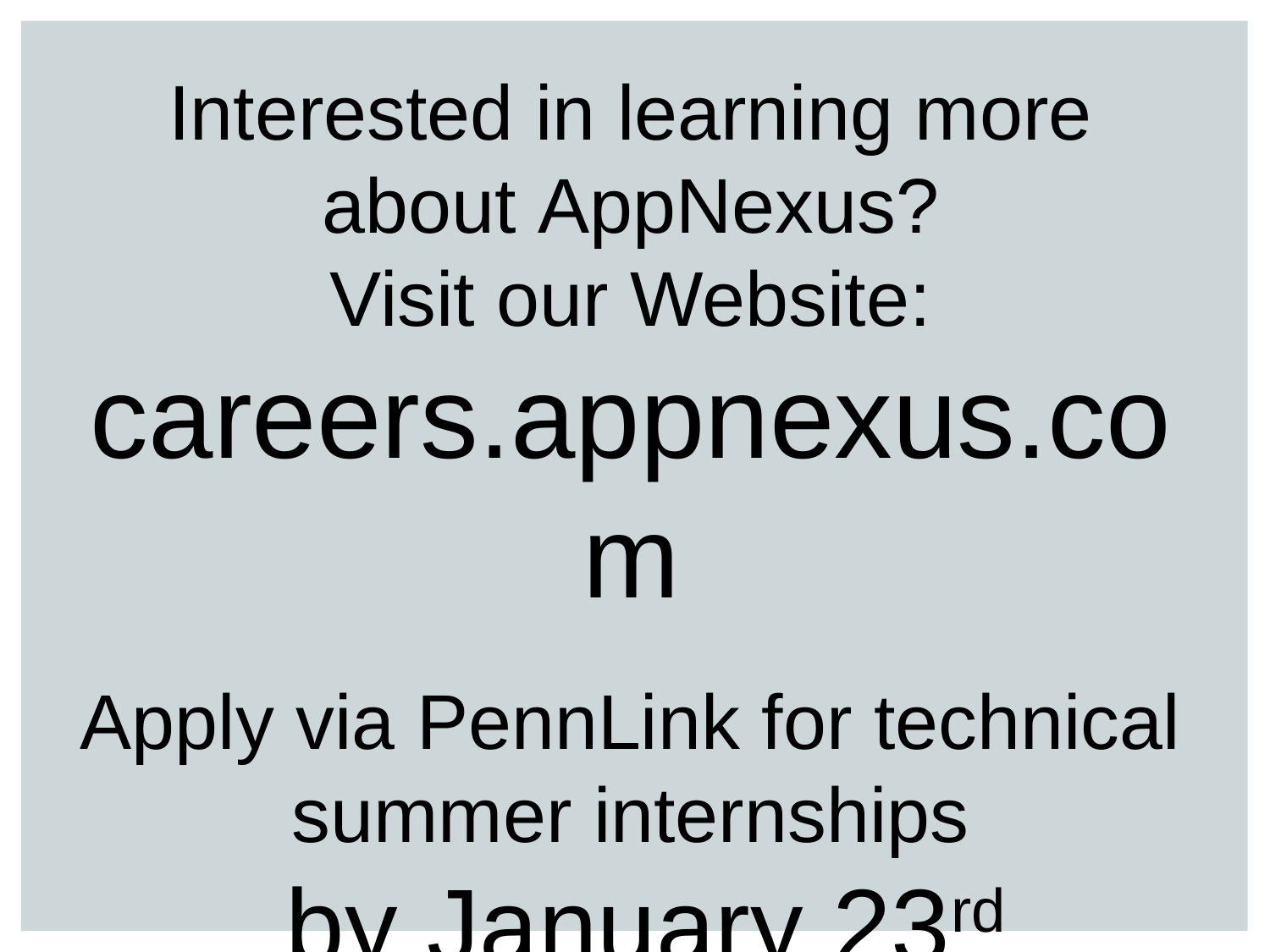

Interested in learning more about AppNexus?
Visit our Website:
careers.appnexus.com

Apply via PennLink for technical summer internships
 by January 23rd